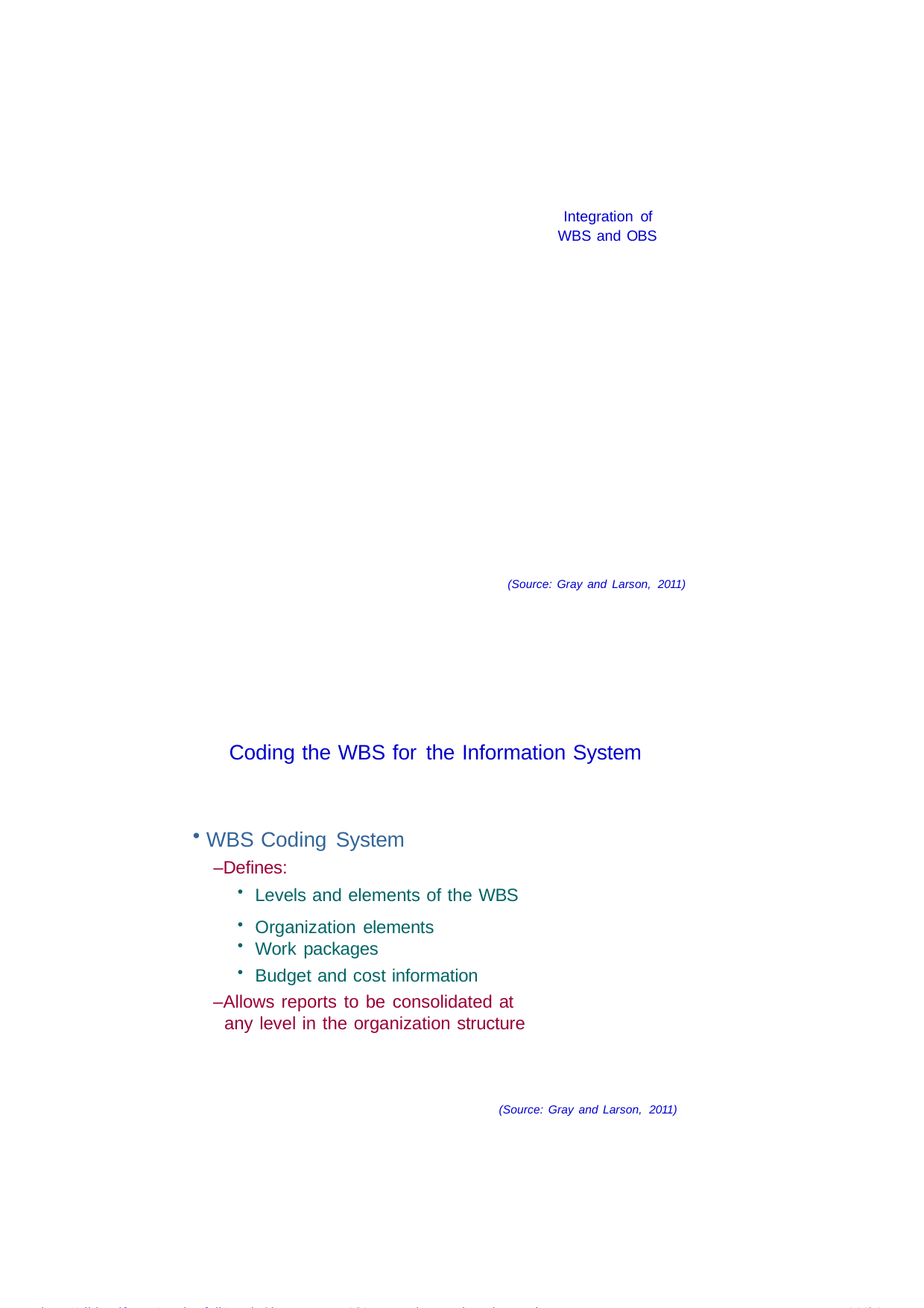

8/18/2019	Week 2_Lecture ENGG461– Managing Engineering Projects

http://slidepdf.com/reader/full/week-2lecture-engg461-managing-engineering-projects	11/24
Integration of WBS and OBS
(Source: Gray and Larson, 2011)
Coding the WBS for the Information System
WBS Coding System
–Defines:
Levels and elements of the WBS
Organization elements
Work packages
Budget and cost information
–Allows reports to be consolidated at any level in the organization structure
(Source: Gray and Larson, 2011)